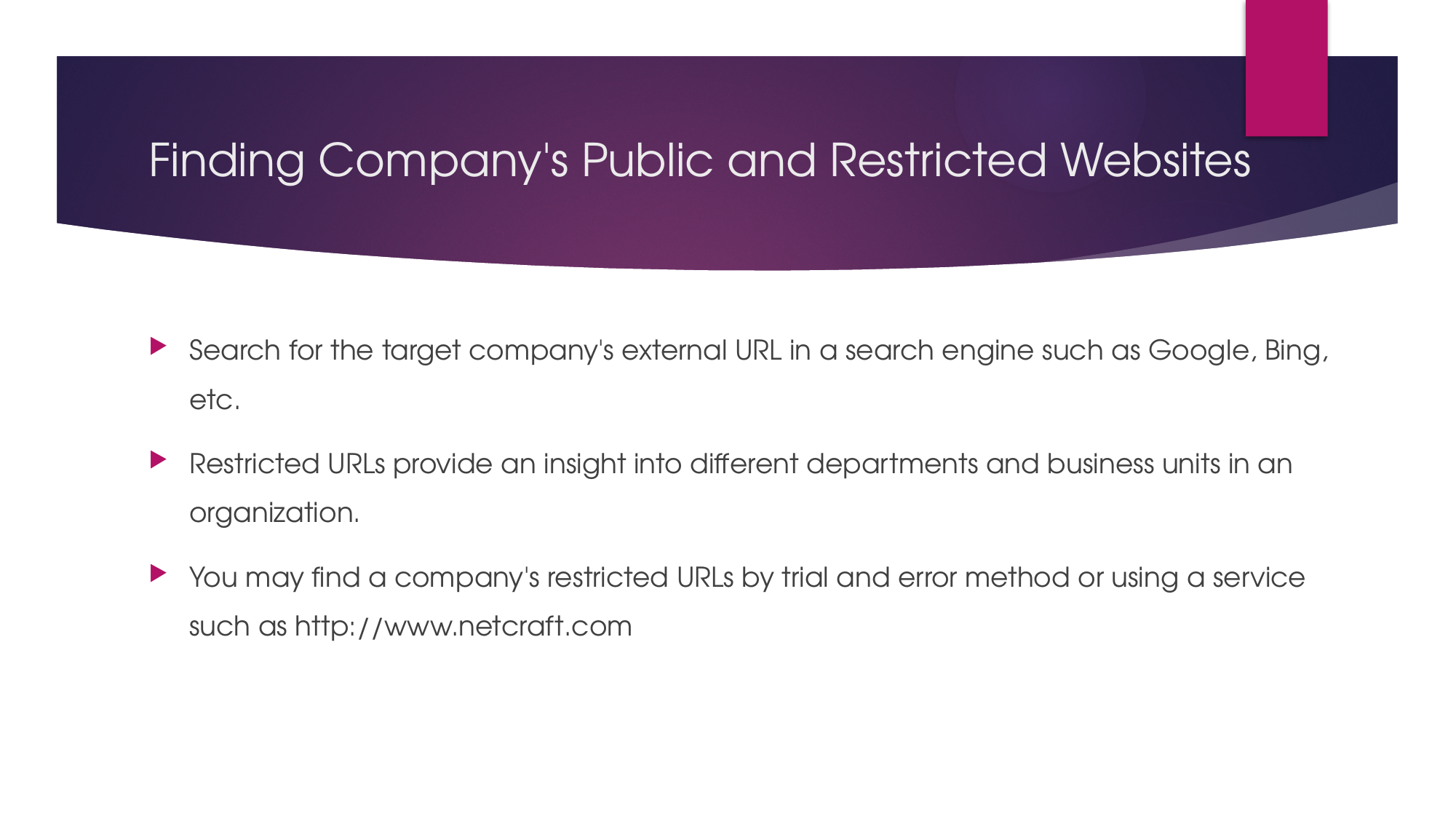

# Finding Company's Public and Restricted Websites
Search for the target company's external URL in a search engine such as Google, Bing, etc.
Restricted URLs provide an insight into different departments and business units in an organization.
You may find a company's restricted URLs by trial and error method or using a service such as http://www.netcraft.com